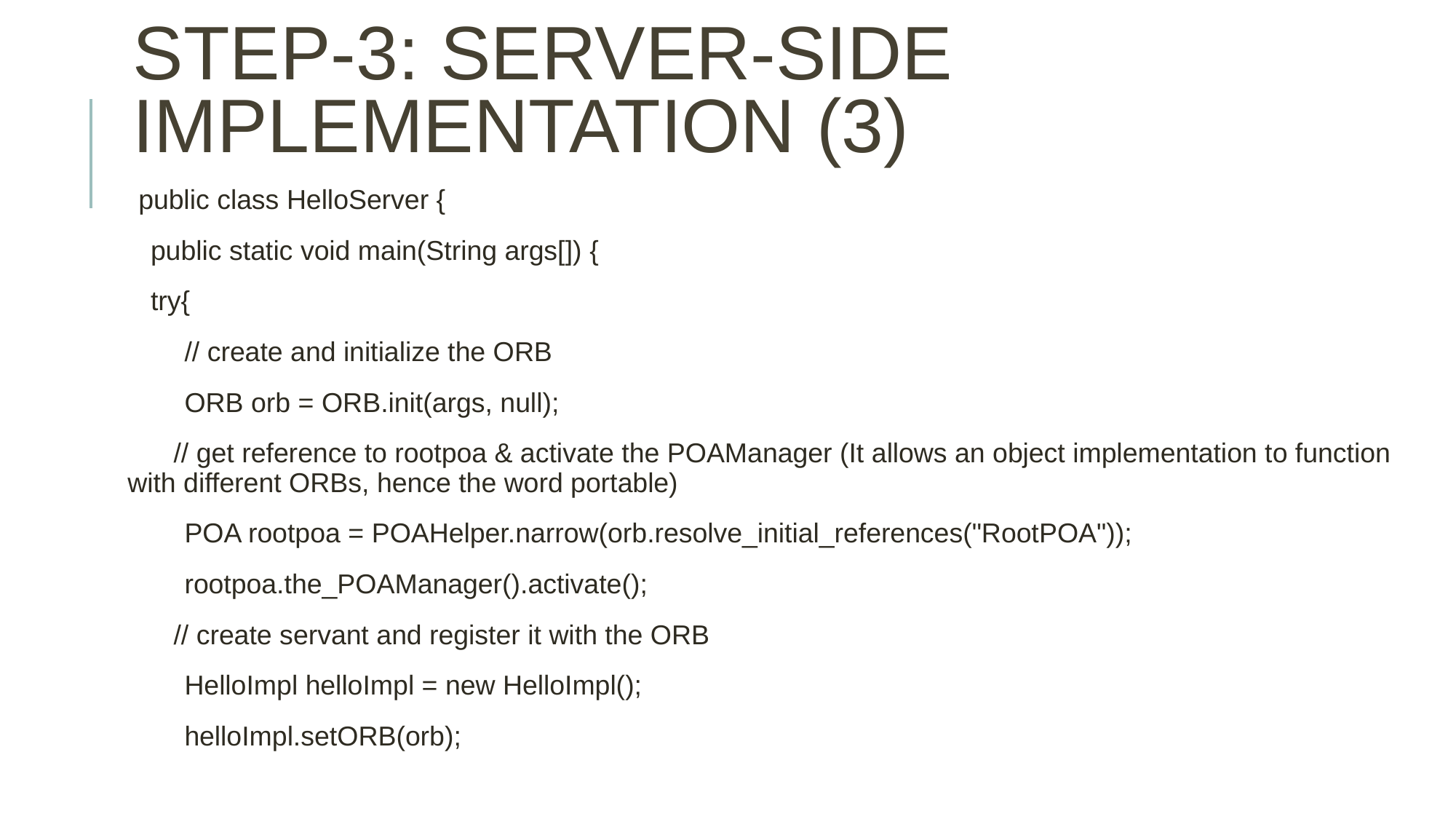

# STEP-3: SERVER-SIDE IMPLEMENTATION (3)
public class HelloServer {
   public static void main(String args[]) {
   try{
      // create and initialize the ORB
      ORB orb = ORB.init(args, null);
      // get reference to rootpoa & activate the POAManager (It allows an object implementation to function with different ORBs, hence the word portable)
      POA rootpoa = POAHelper.narrow(orb.resolve_initial_references("RootPOA"));
      rootpoa.the_POAManager().activate();
      // create servant and register it with the ORB
      HelloImpl helloImpl = new HelloImpl();
      helloImpl.setORB(orb);